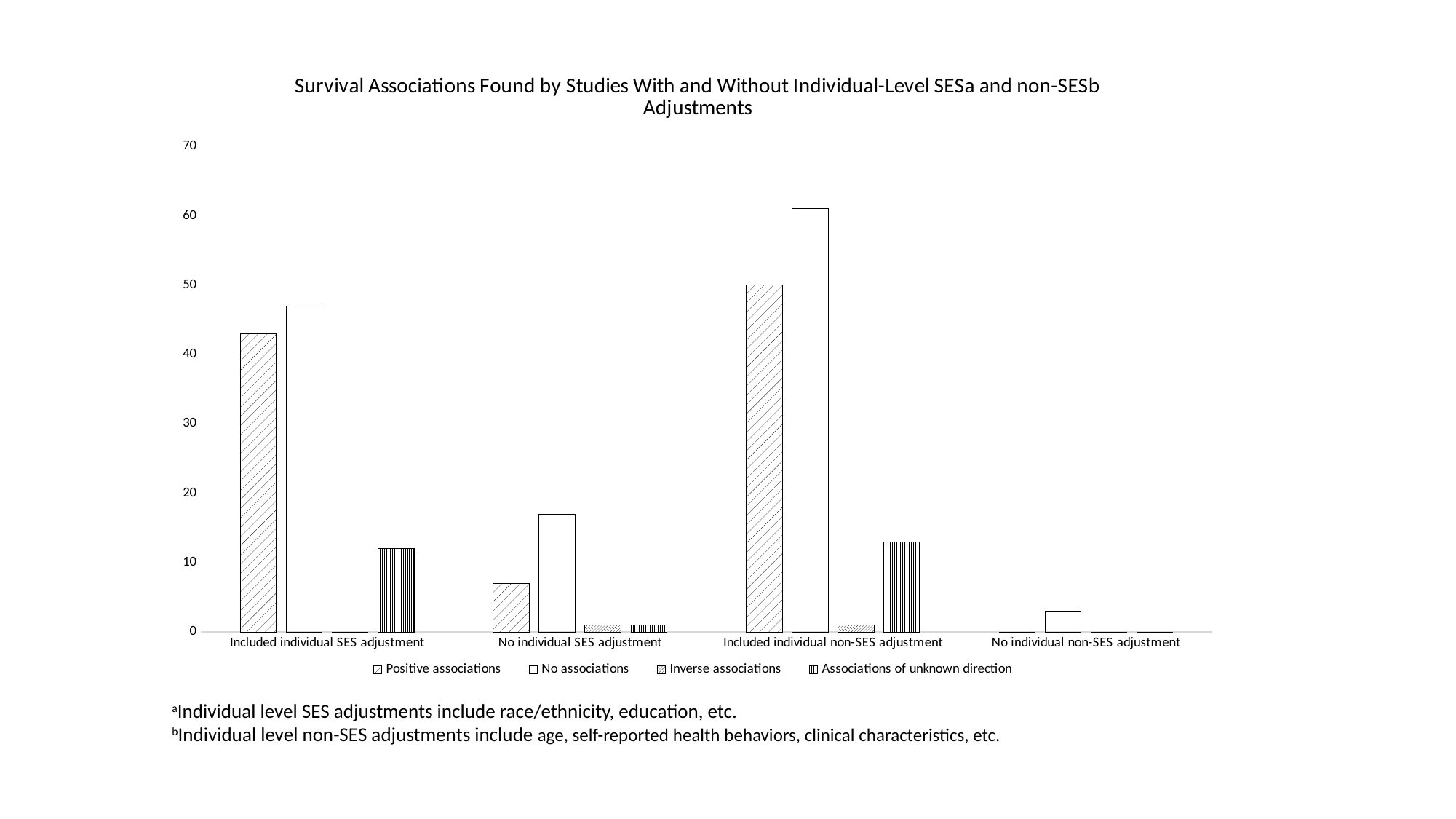

### Chart: Survival Associations Found by Studies With and Without Individual-Level SESa and non-SESb Adjustments

| Category | Positive associations | No associations | Inverse associations | Associations of unknown direction |
|---|---|---|---|---|
| Included individual SES adjustment | 43.0 | 47.0 | 0.0 | 12.0 |
| No individual SES adjustment | 7.0 | 17.0 | 1.0 | 1.0 |
| Included individual non-SES adjustment | 50.0 | 61.0 | 1.0 | 13.0 |
| No individual non-SES adjustment | 0.0 | 3.0 | 0.0 | 0.0 |
aIndividual level SES adjustments include race/ethnicity, education, etc.
bIndividual level non-SES adjustments include age, self-reported health behaviors, clinical characteristics, etc.